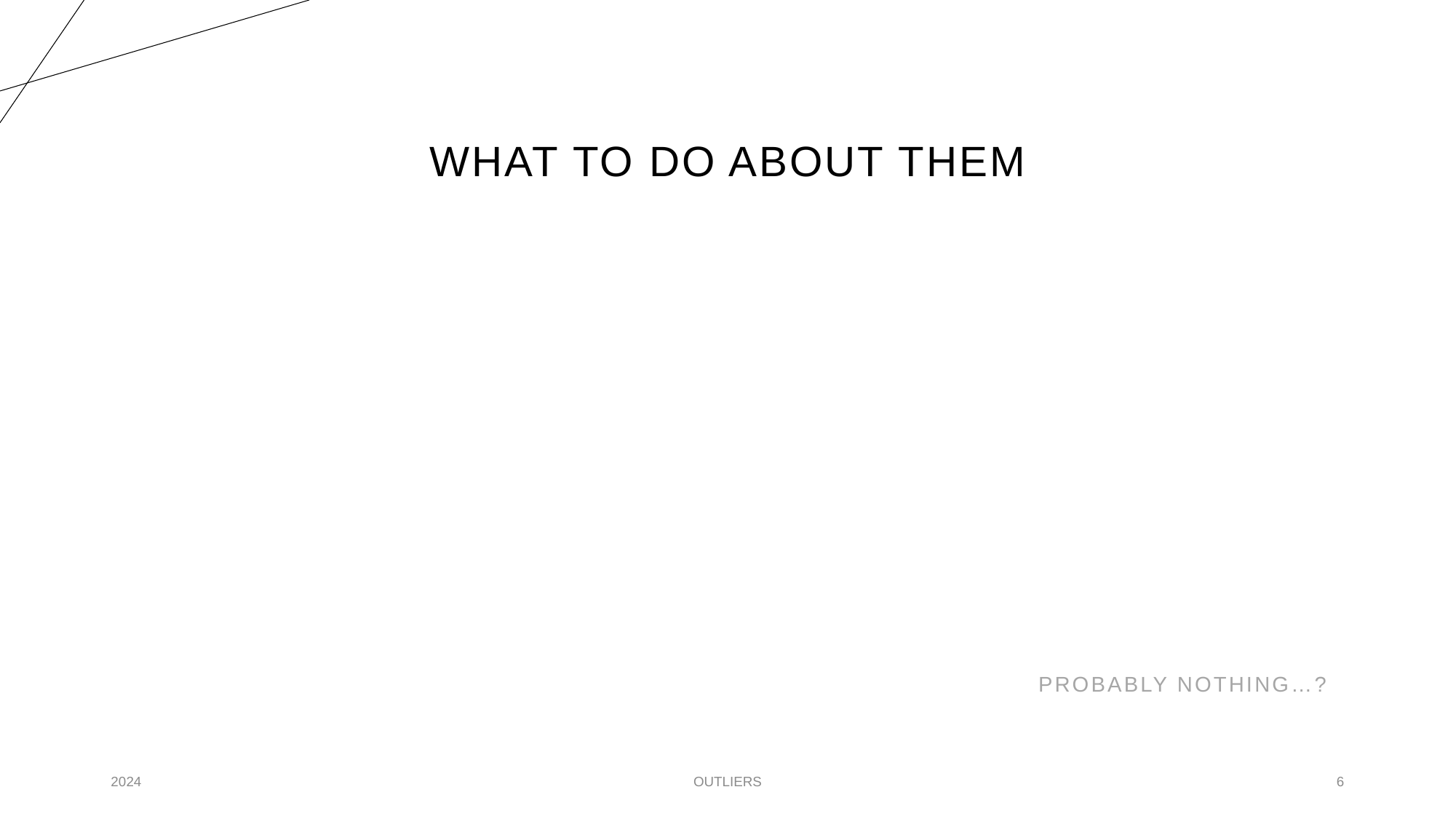

# What to do about them
Probably nothing…?
2024
OUTLIERS
6